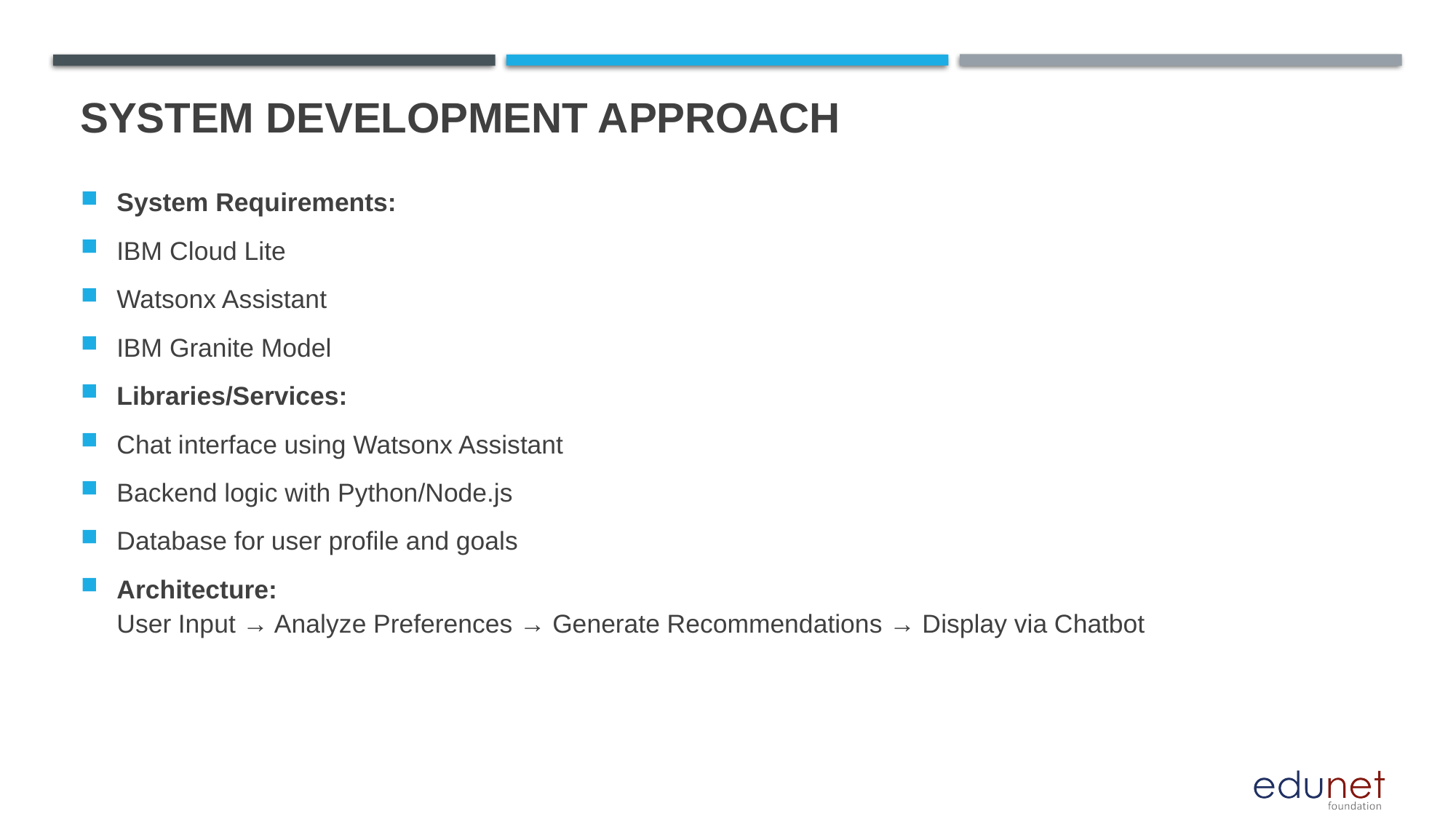

# System Development Approach
System Requirements:
IBM Cloud Lite
Watsonx Assistant
IBM Granite Model
Libraries/Services:
Chat interface using Watsonx Assistant
Backend logic with Python/Node.js
Database for user profile and goals
Architecture:
User Input → Analyze Preferences → Generate Recommendations → Display via Chatbot